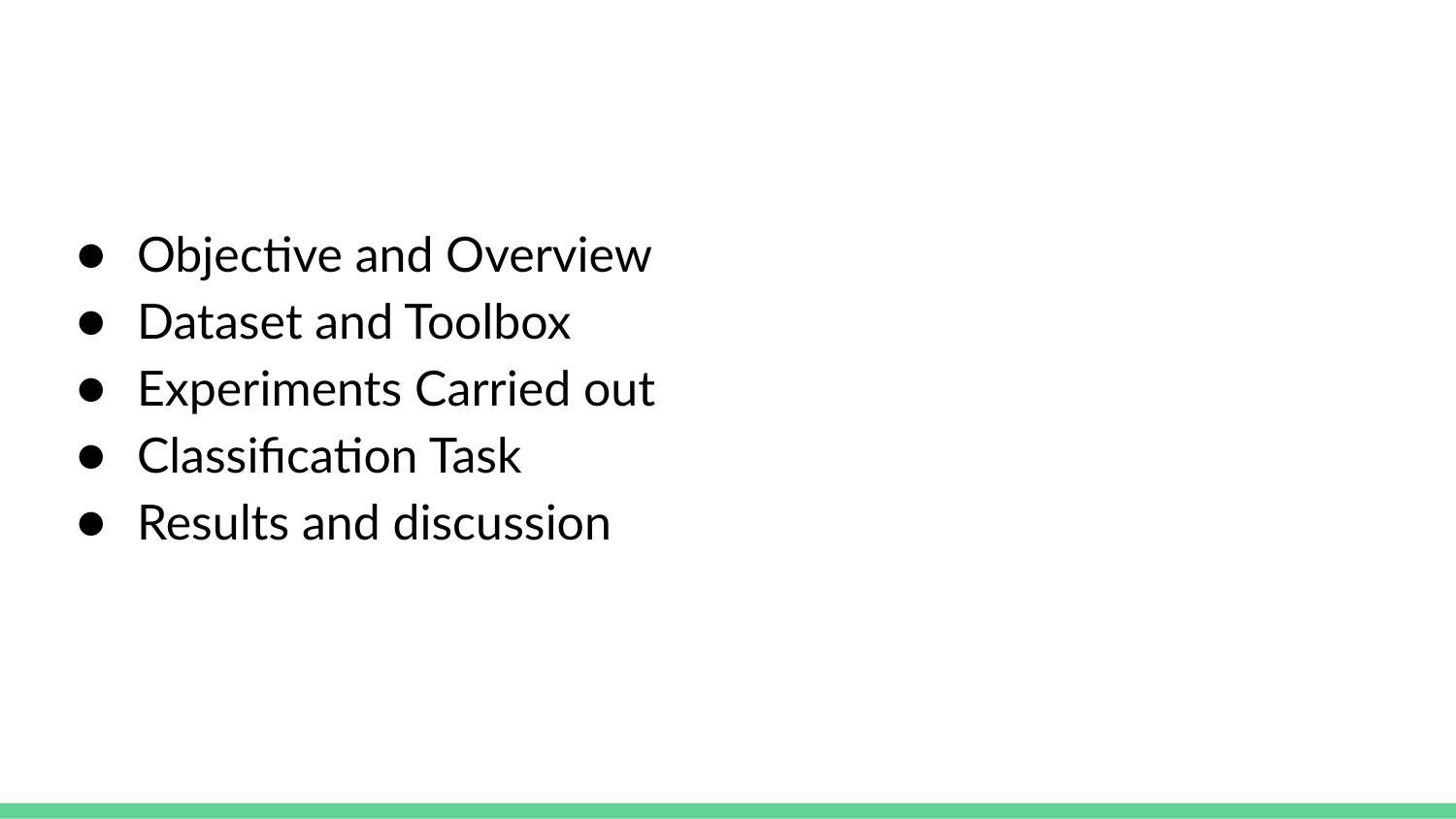

Objective and Overview
Dataset and Toolbox
Experiments Carried out
Classification Task
Results and discussion